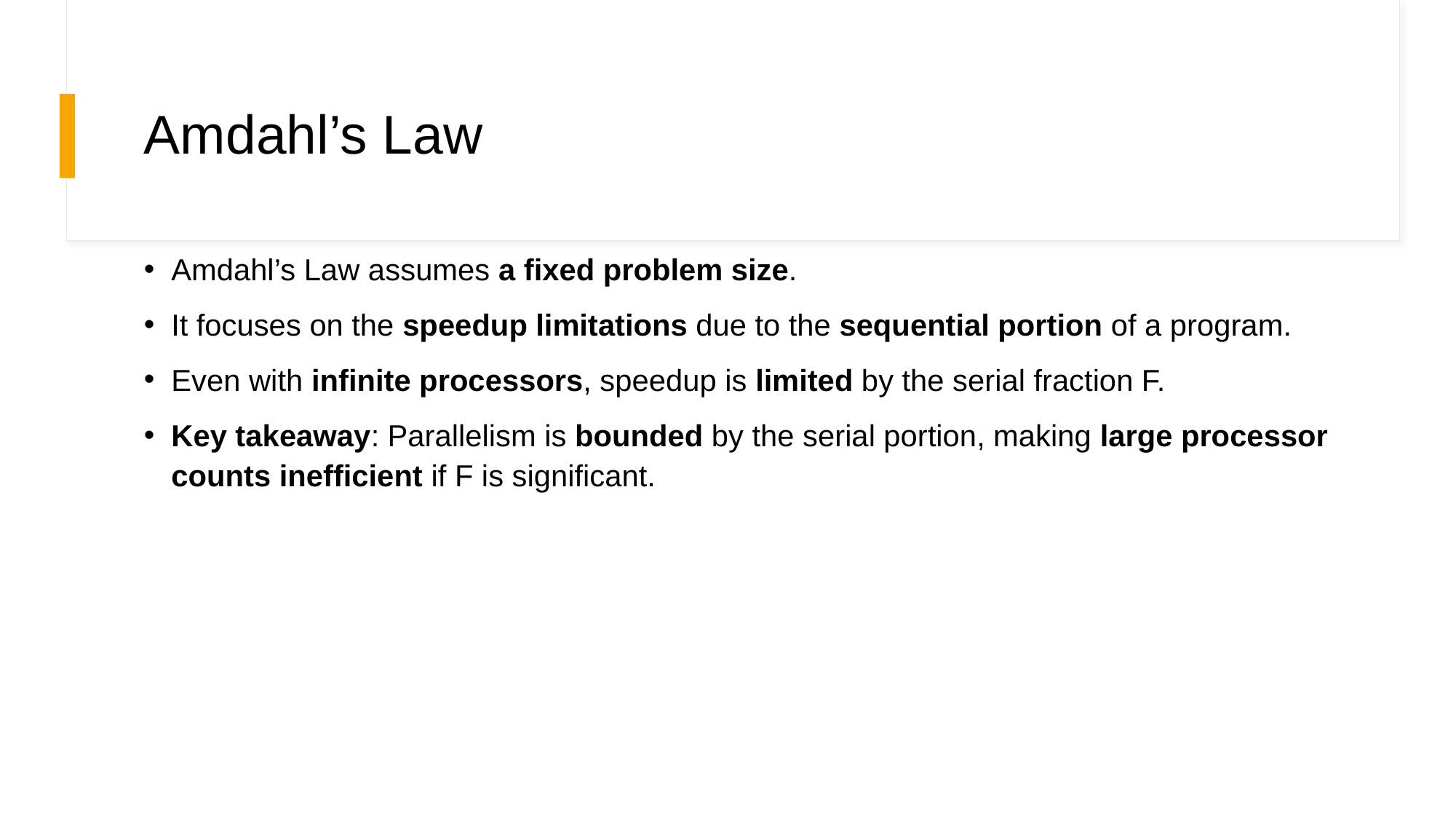

# Amdahl’s Law
Amdahl’s Law assumes a fixed problem size.
It focuses on the speedup limitations due to the sequential portion of a program.
Even with infinite processors, speedup is limited by the serial fraction F.
Key takeaway: Parallelism is bounded by the serial portion, making large processor counts inefficient if F is significant.